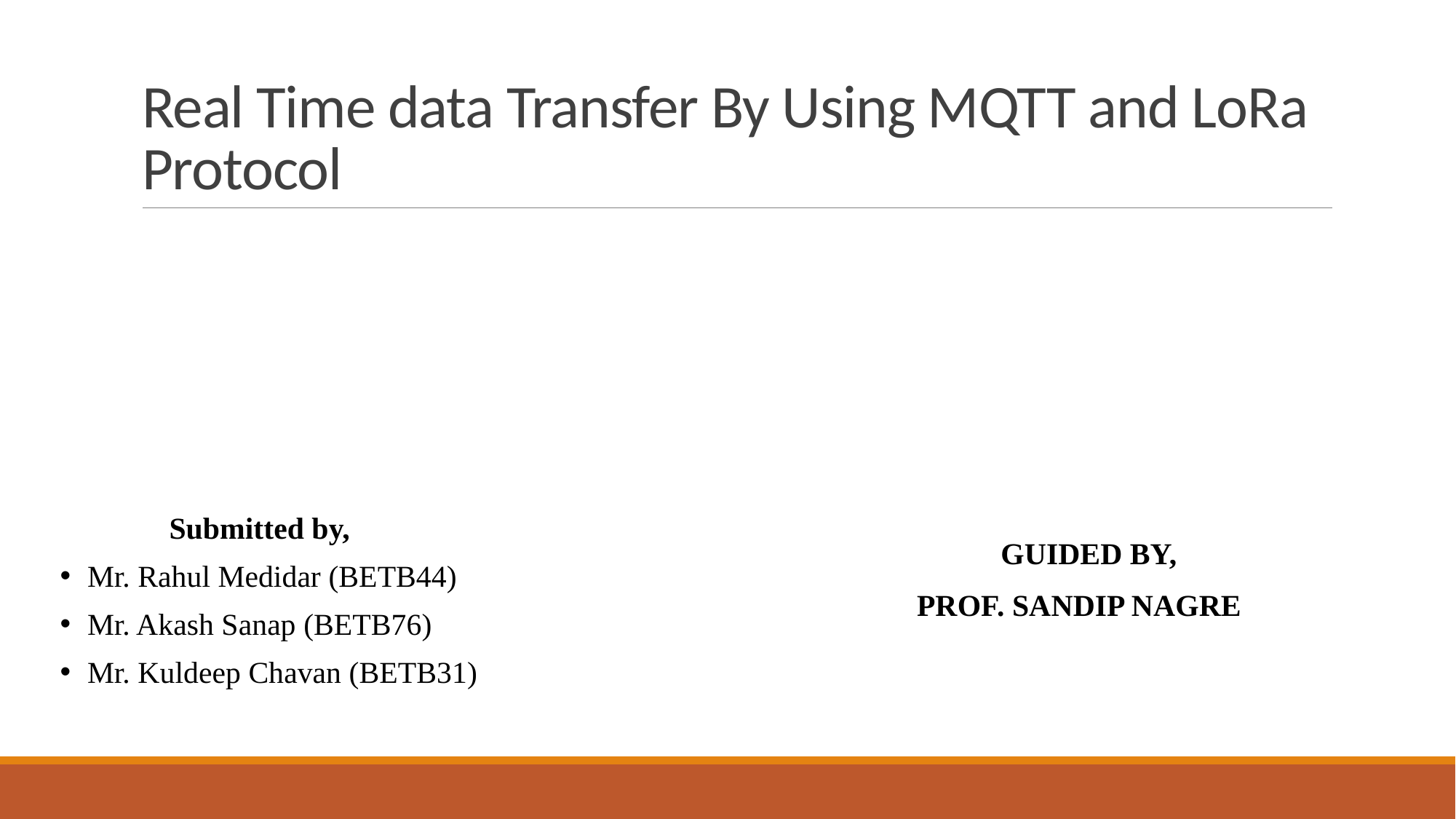

# Real Time data Transfer By Using MQTT and LoRa Protocol
	Submitted by,
Mr. Rahul Medidar (BETB44)
Mr. Akash Sanap (BETB76)
Mr. Kuldeep Chavan (BETB31)

           Guided By,
Prof. Sandip Nagre